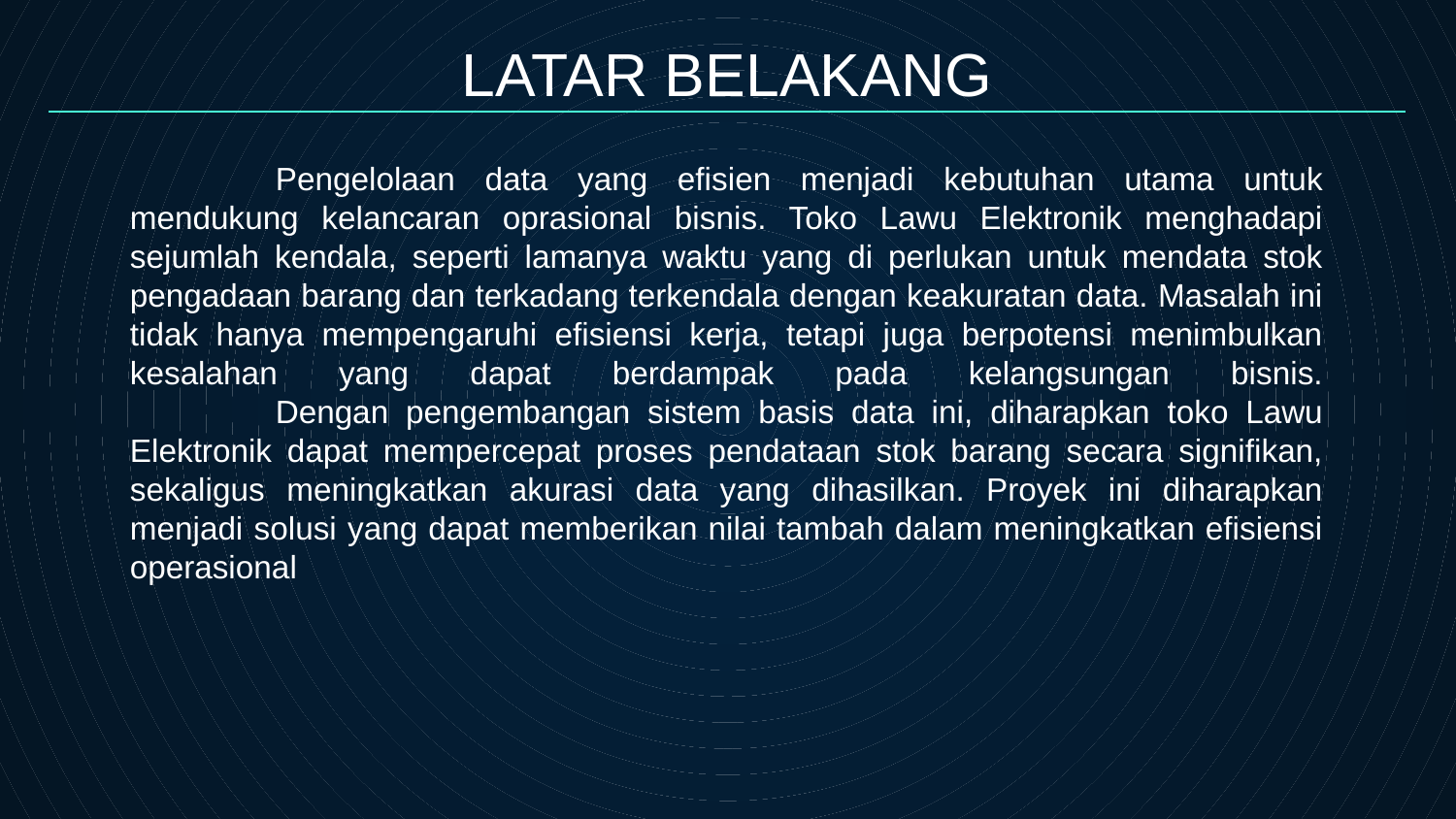

# LATAR BELAKANG
	Pengelolaan data yang efisien menjadi kebutuhan utama untuk mendukung kelancaran oprasional bisnis. Toko Lawu Elektronik menghadapi sejumlah kendala, seperti lamanya waktu yang di perlukan untuk mendata stok pengadaan barang dan terkadang terkendala dengan keakuratan data. Masalah ini tidak hanya mempengaruhi efisiensi kerja, tetapi juga berpotensi menimbulkan kesalahan yang dapat berdampak pada kelangsungan bisnis.
	Dengan pengembangan sistem basis data ini, diharapkan toko Lawu Elektronik dapat mempercepat proses pendataan stok barang secara signifikan, sekaligus meningkatkan akurasi data yang dihasilkan. Proyek ini diharapkan menjadi solusi yang dapat memberikan nilai tambah dalam meningkatkan efisiensi operasional